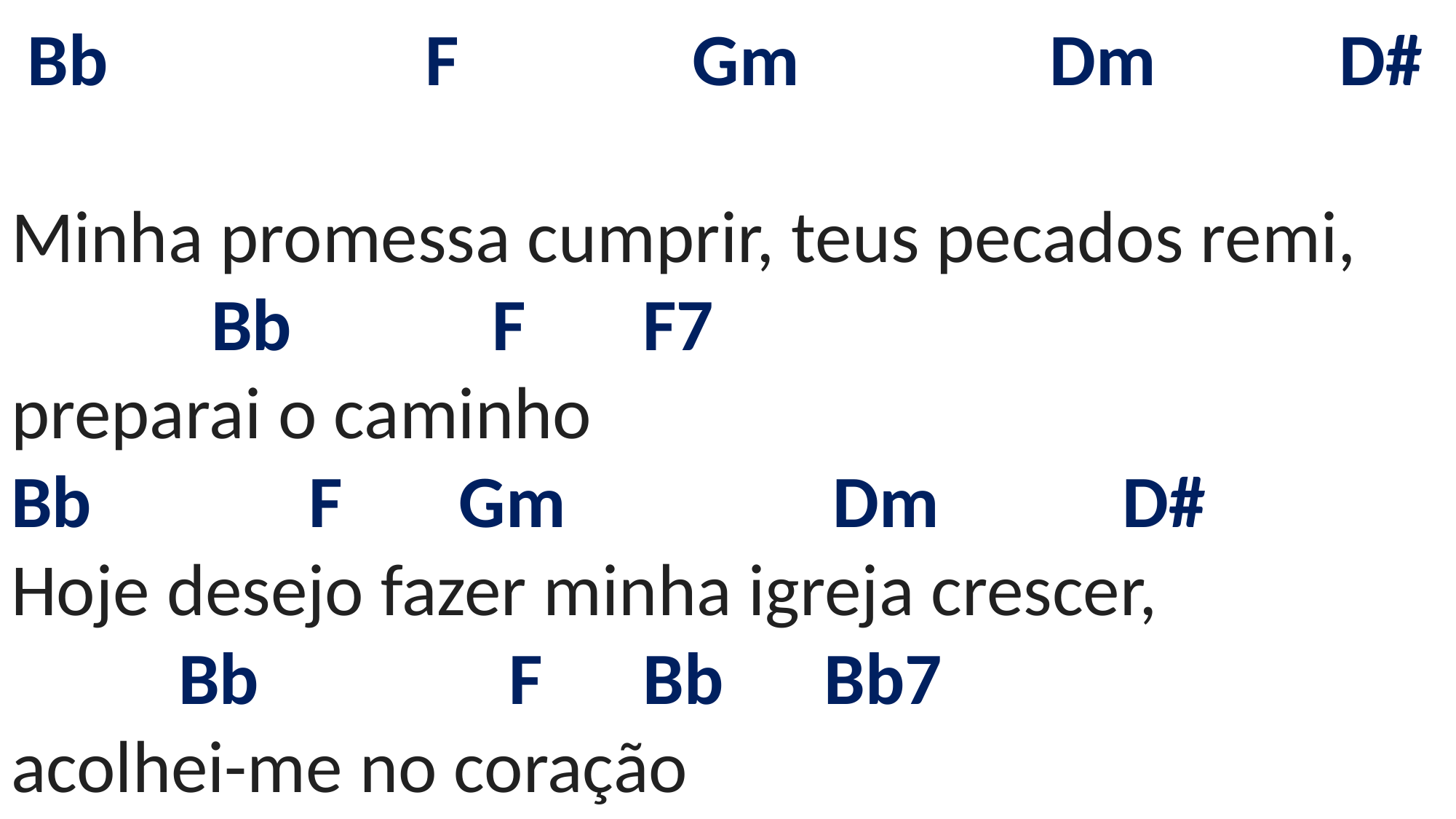

# Bb                   F              Gm               Dm           D# Minha promessa cumprir, teus pecados remi, Bb            F       F7 preparai o caminho Bb             F       Gm                Dm           D# Hoje desejo fazer minha igreja crescer, Bb               F      Bb      Bb7 acolhei-me no coração